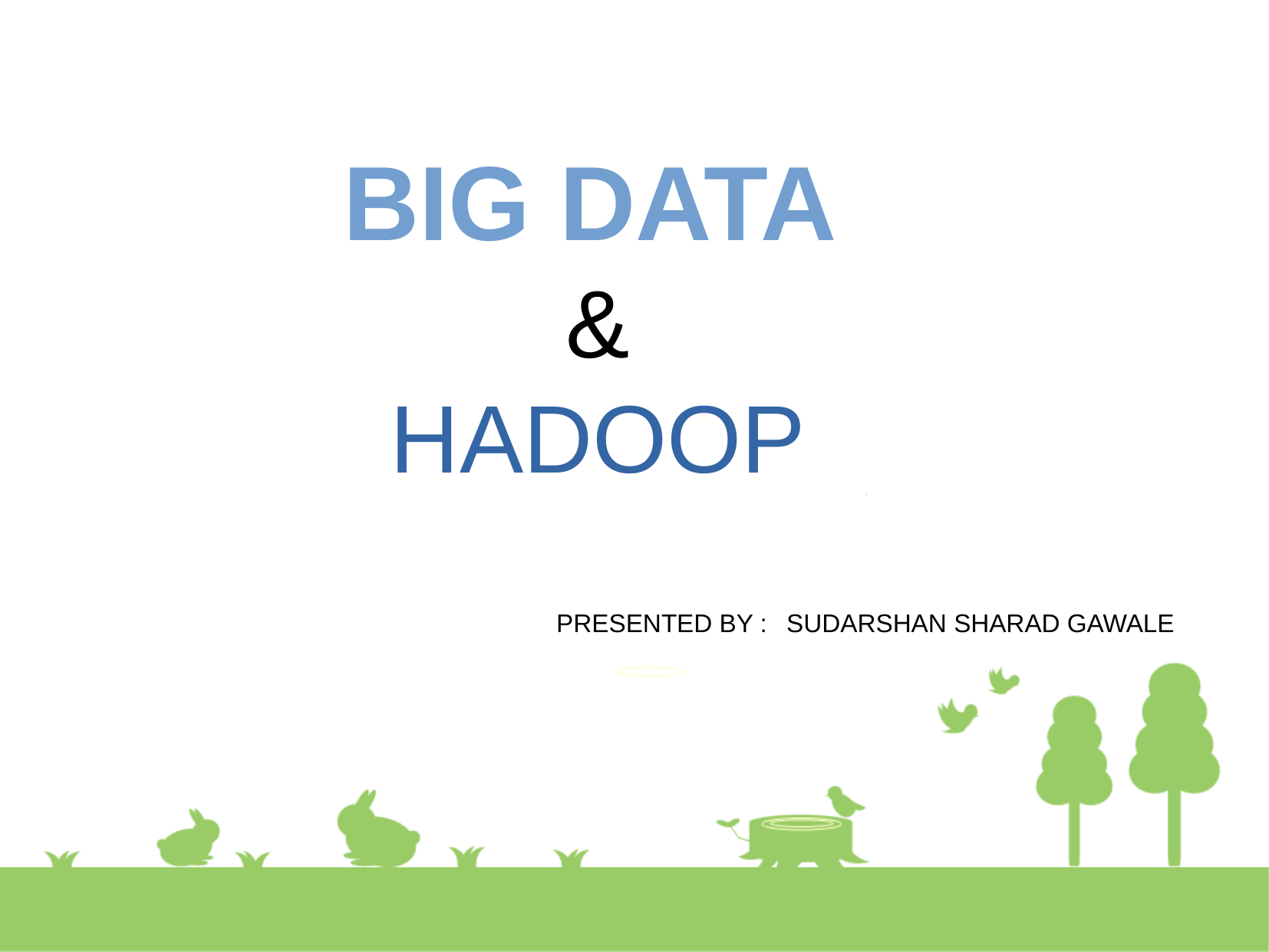

BIG DATA
&
 HADOOP

PRESENTED BY : 	SUDARSHAN SHARAD GAWALE